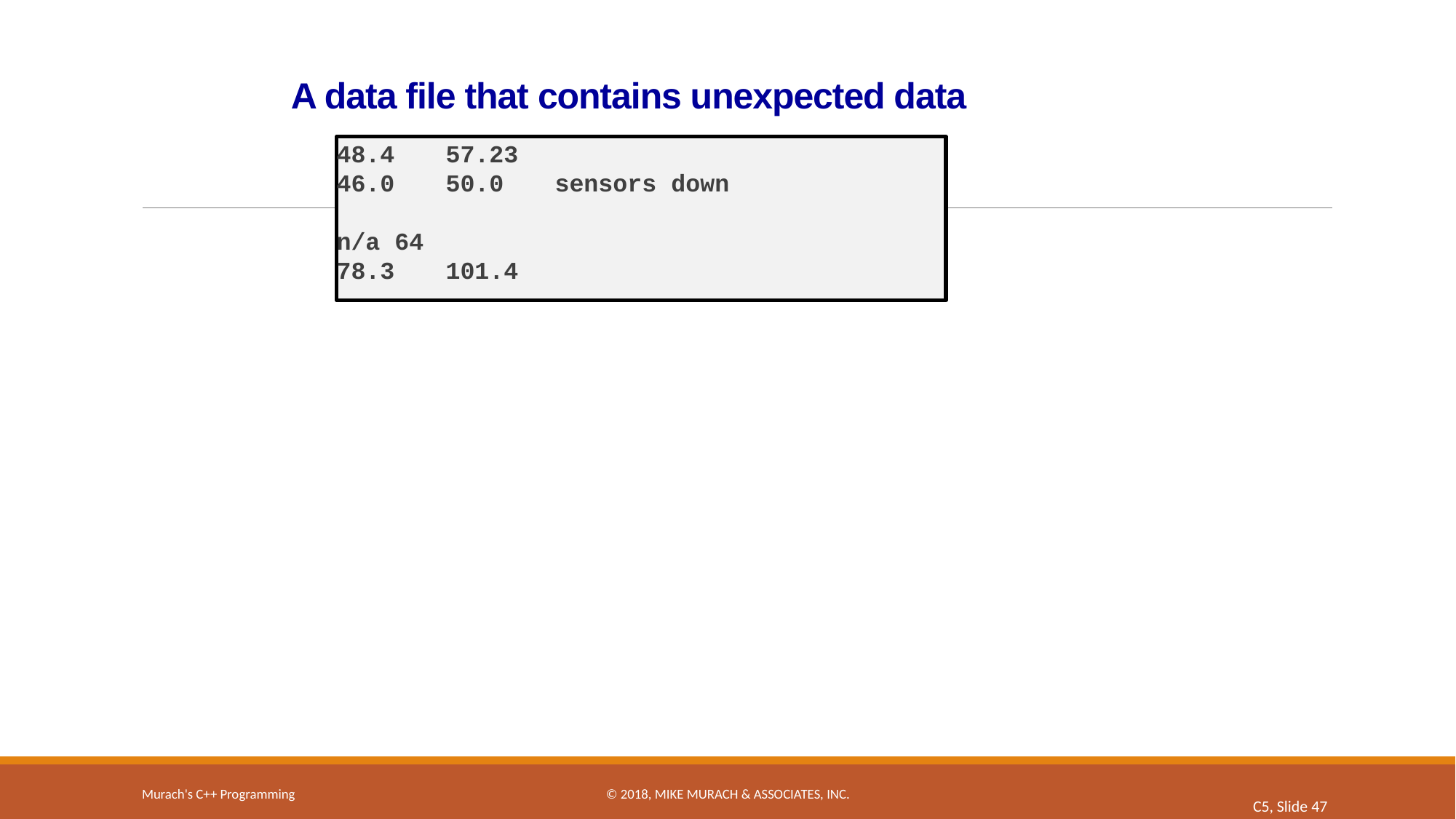

# A data file that contains unexpected data
48.4	57.23
46.0	50.0	sensors down

n/a 64
78.3	101.4

Murach's C++ Programming
© 2018, Mike Murach & Associates, Inc.

C5, Slide 47